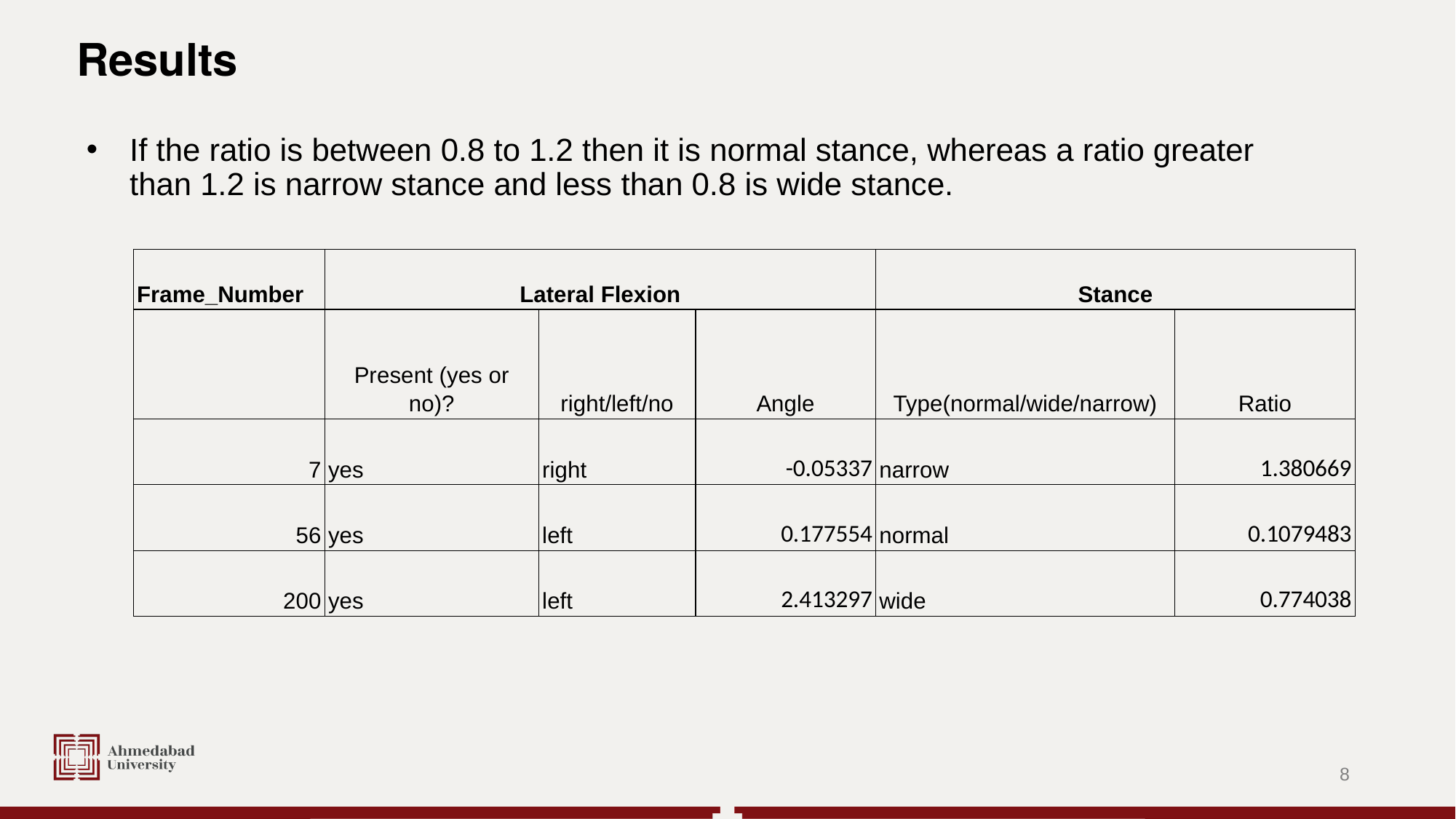

# Results
If the ratio is between 0.8 to 1.2 then it is normal stance, whereas a ratio greater than 1.2 is narrow stance and less than 0.8 is wide stance.

| Frame\_Number | Lateral Flexion |  |  | Stance |  |
| --- | --- | --- | --- | --- | --- |
|  | Present (yes or no)? | right/left/no | Angle | Type(normal/wide/narrow) | Ratio |
| 7 | yes | right | -0.05337 | narrow | 1.380669 |
| 56 | yes | left | 0.177554 | normal | 0.1079483 |
| 200 | yes | left | 2.413297 | wide | 0.774038 |
8